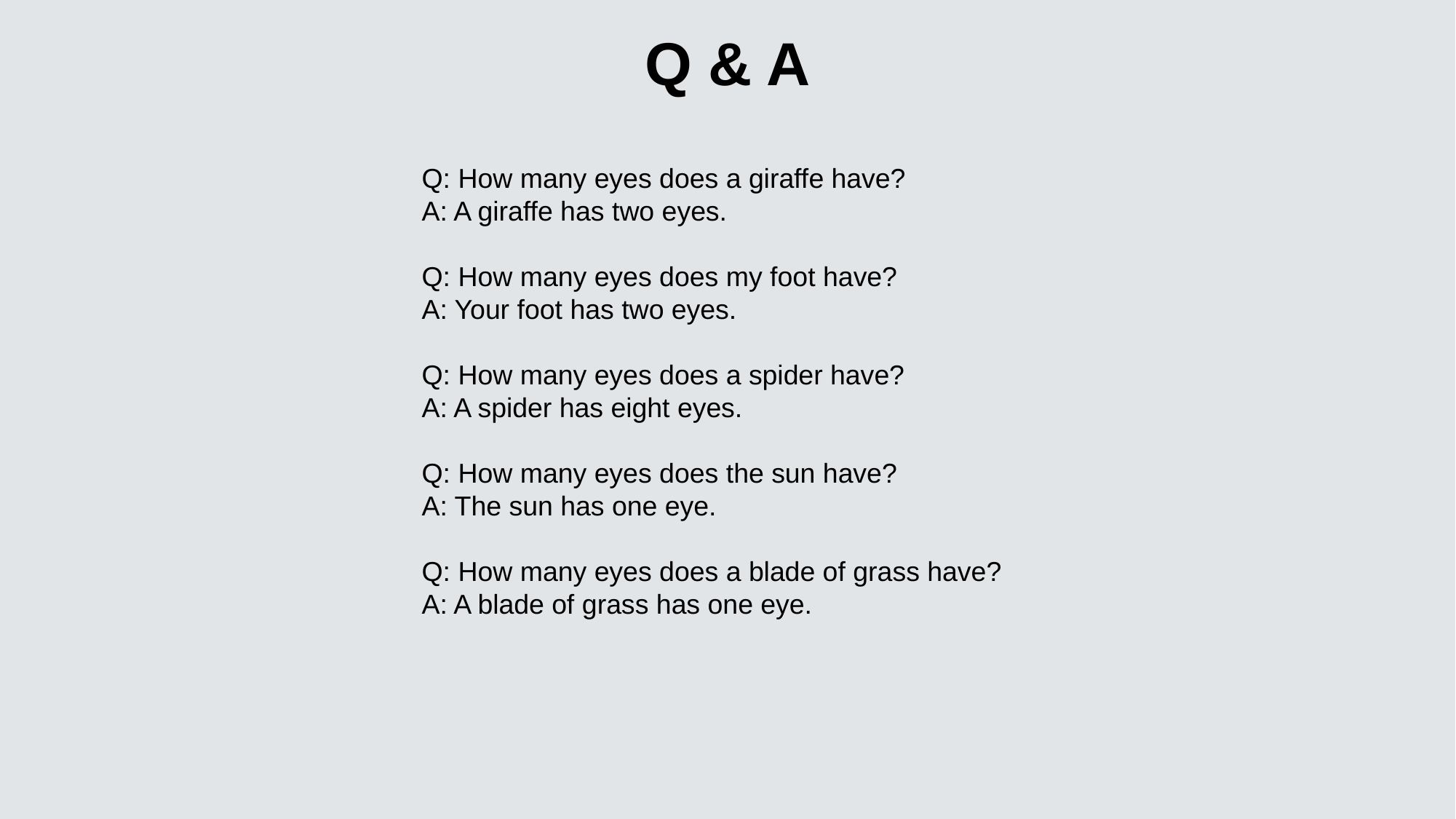

Q & A
Q: How many eyes does a giraffe have?
A: A giraffe has two eyes.

Q: How many eyes does my foot have?
A: Your foot has two eyes.

Q: How many eyes does a spider have?
A: A spider has eight eyes.

Q: How many eyes does the sun have?
A: The sun has one eye.

Q: How many eyes does a blade of grass have?
A: A blade of grass has one eye.